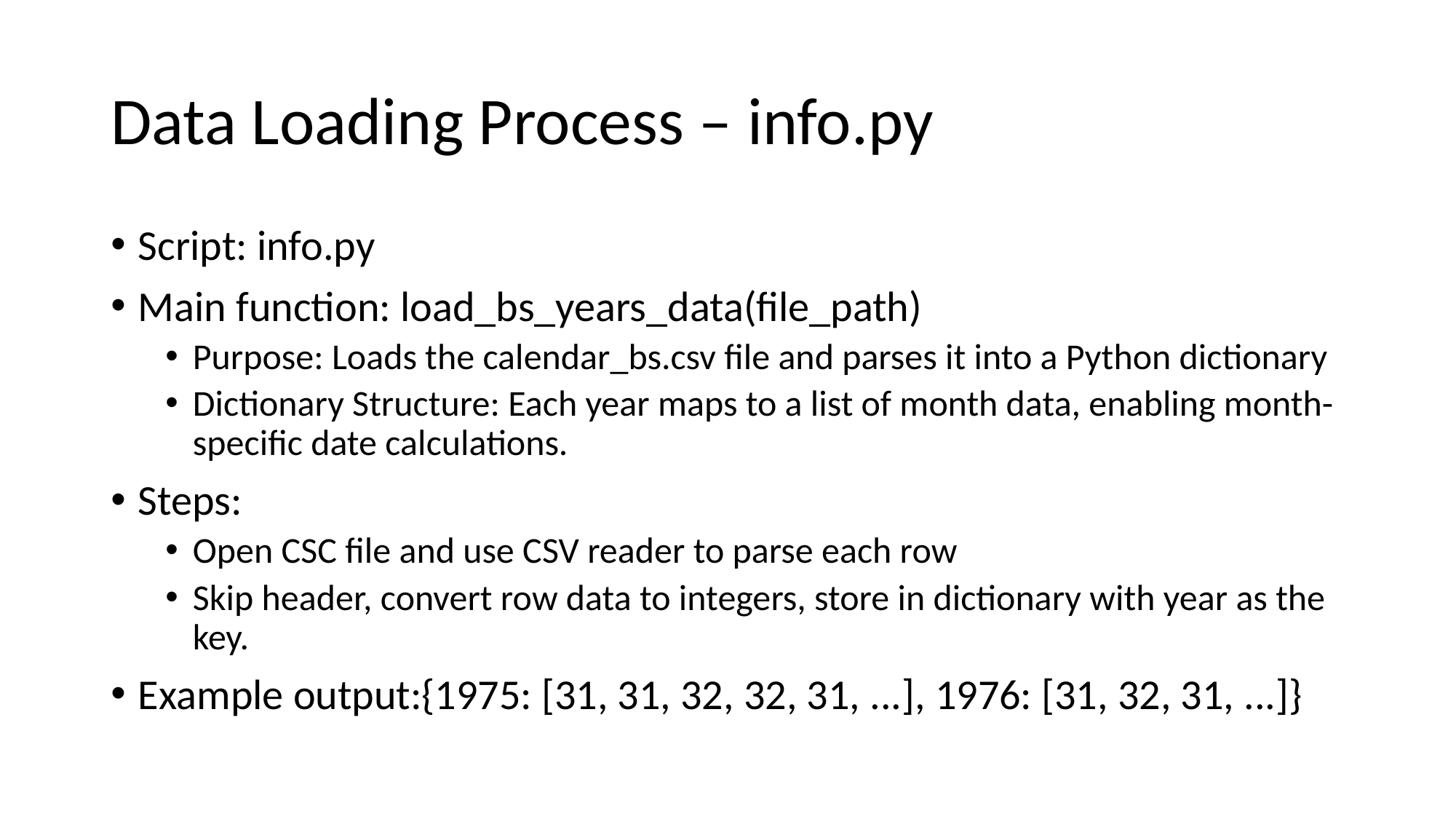

# Data Loading Process – info.py
Script: info.py
Main function: load_bs_years_data(file_path)
Purpose: Loads the calendar_bs.csv file and parses it into a Python dictionary
Dictionary Structure: Each year maps to a list of month data, enabling month-specific date calculations.
Steps:
Open CSC file and use CSV reader to parse each row
Skip header, convert row data to integers, store in dictionary with year as the key.
Example output:{1975: [31, 31, 32, 32, 31, ...], 1976: [31, 32, 31, ...]}